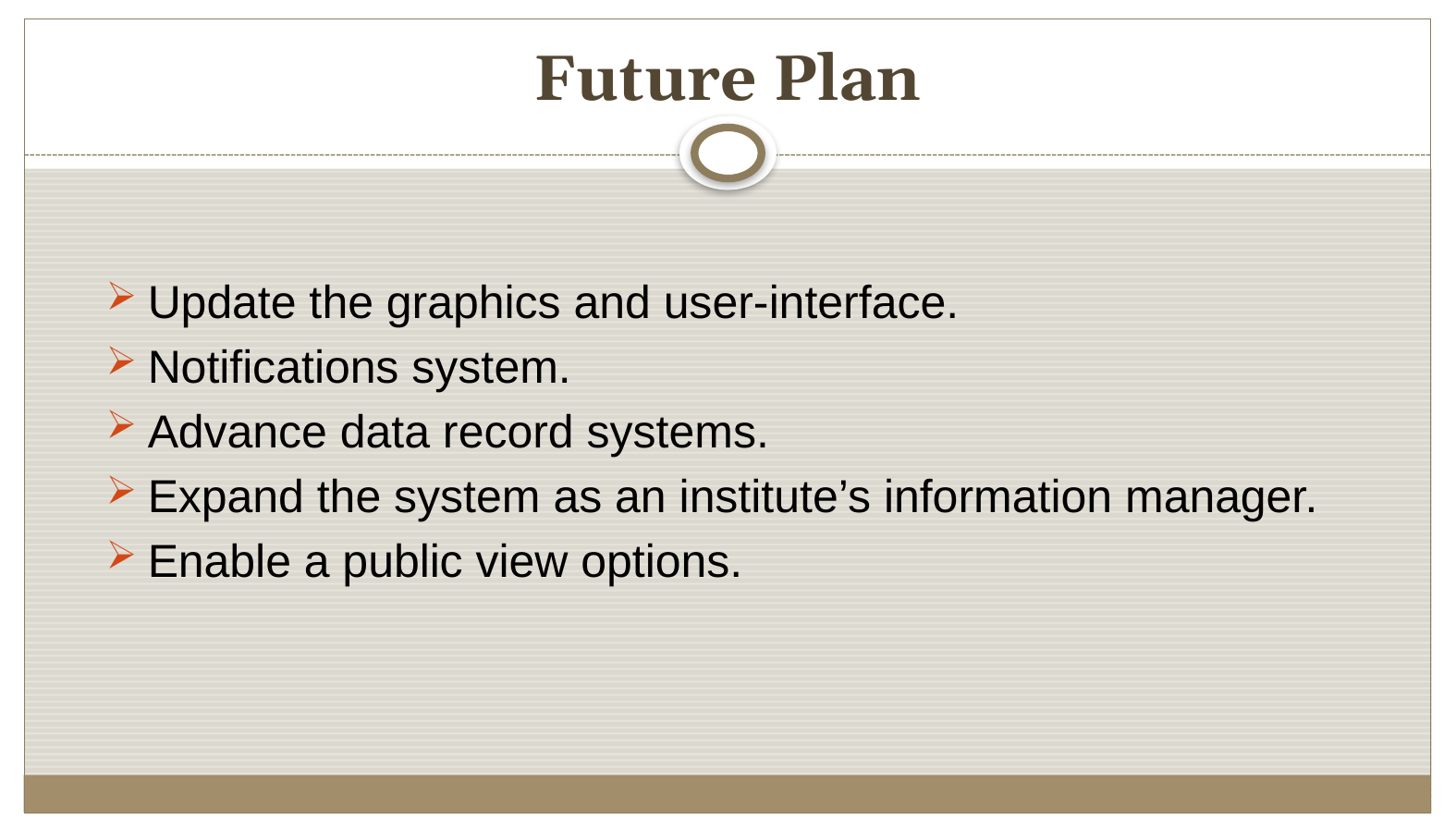

# Future Plan
Update the graphics and user-interface.
Notifications system.
Advance data record systems.
Expand the system as an institute’s information manager.
Enable a public view options.